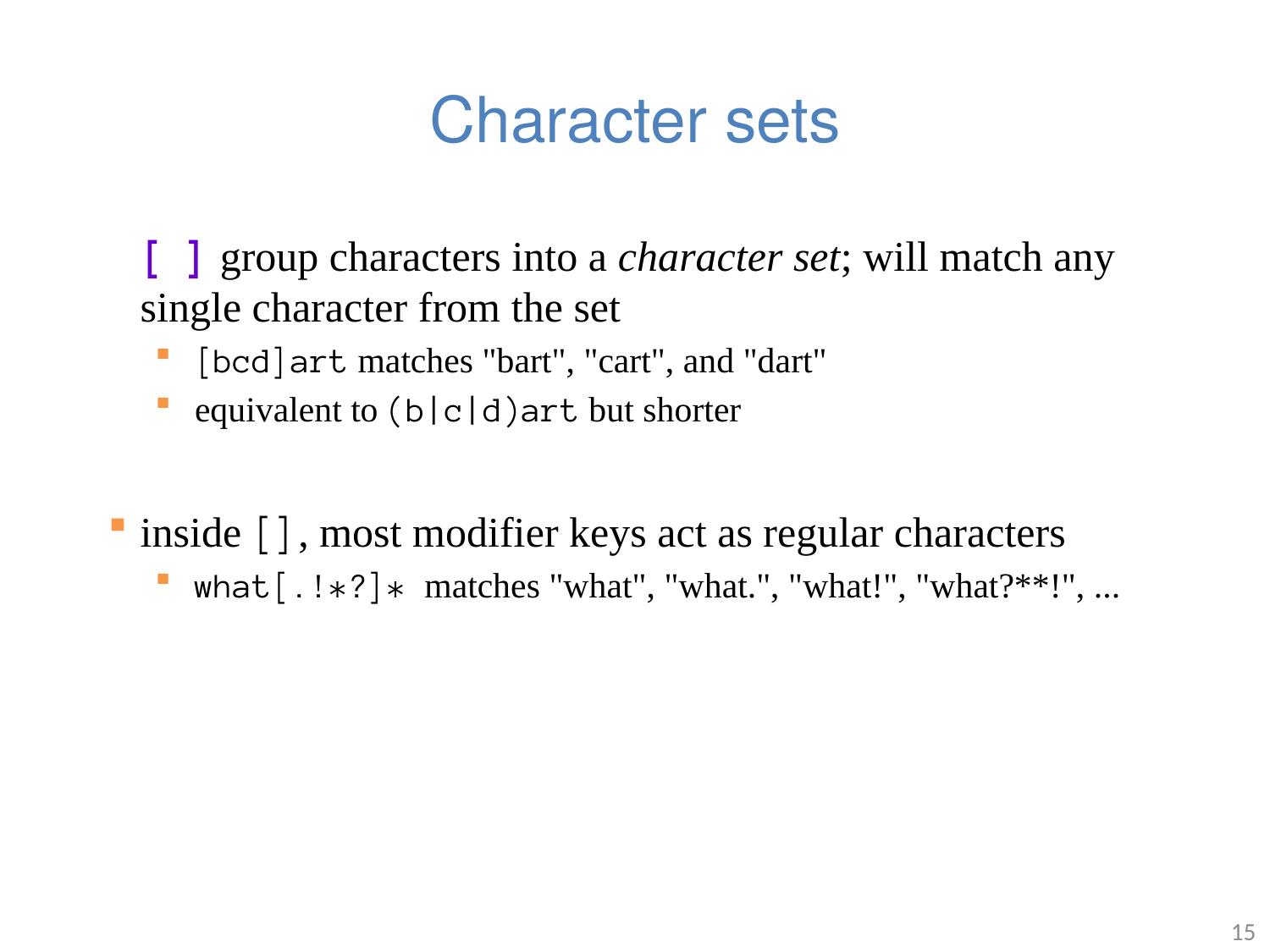

Character sets
	[ ] group characters into a character set; will match any single character from the set
[bcd]art matches "bart", "cart", and "dart"
equivalent to (b|c|d)art but shorter

inside [], most modifier keys act as regular characters
what[.!*?]*  matches "what", "what.", "what!", "what?**!", ...
15